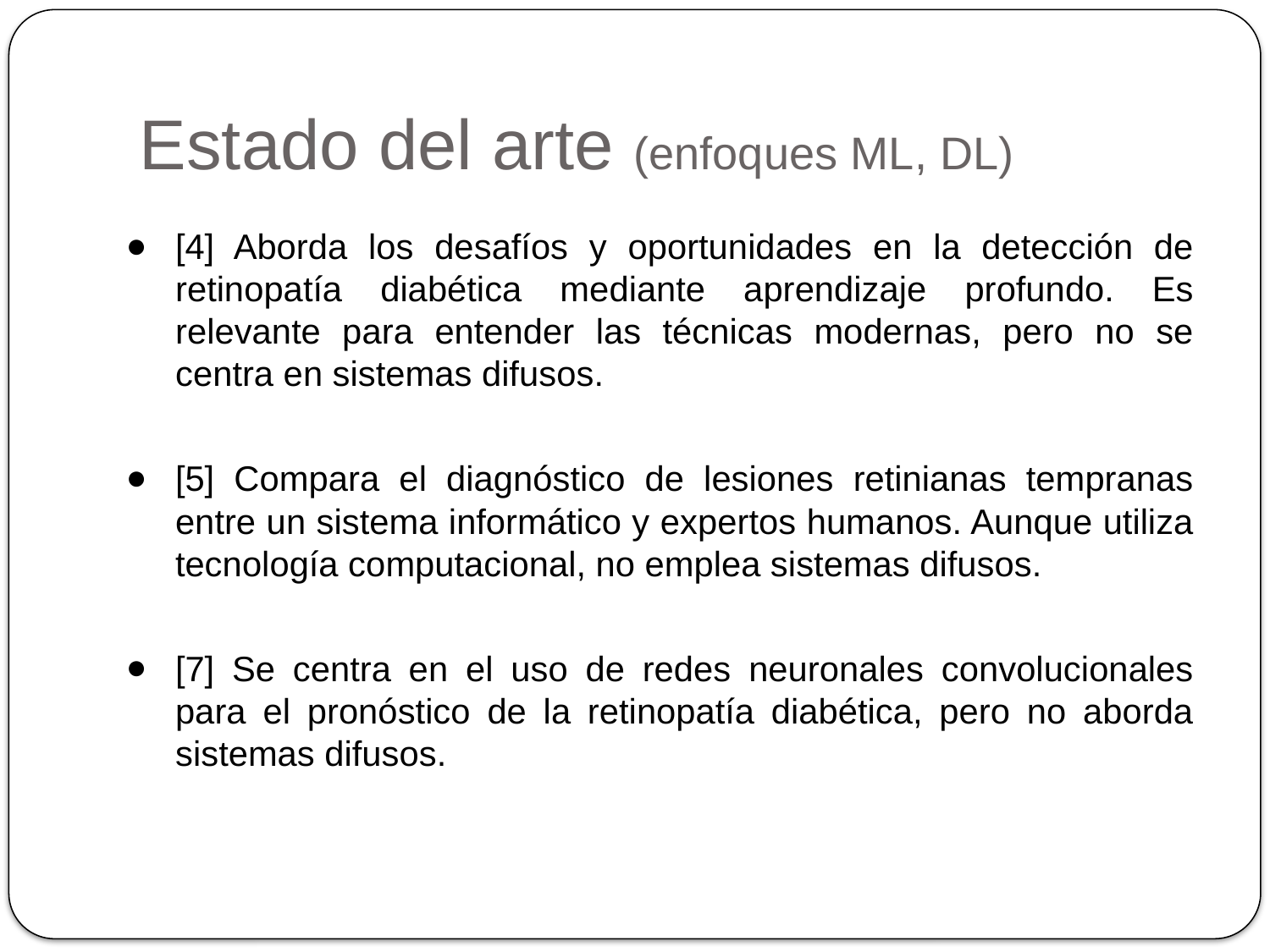

Estado del arte (enfoques ML, DL)
[4] Aborda los desafíos y oportunidades en la detección de retinopatía diabética mediante aprendizaje profundo. Es relevante para entender las técnicas modernas, pero no se centra en sistemas difusos.

[5] Compara el diagnóstico de lesiones retinianas tempranas entre un sistema informático y expertos humanos. Aunque utiliza tecnología computacional, no emplea sistemas difusos.

[7] Se centra en el uso de redes neuronales convolucionales para el pronóstico de la retinopatía diabética, pero no aborda sistemas difusos.